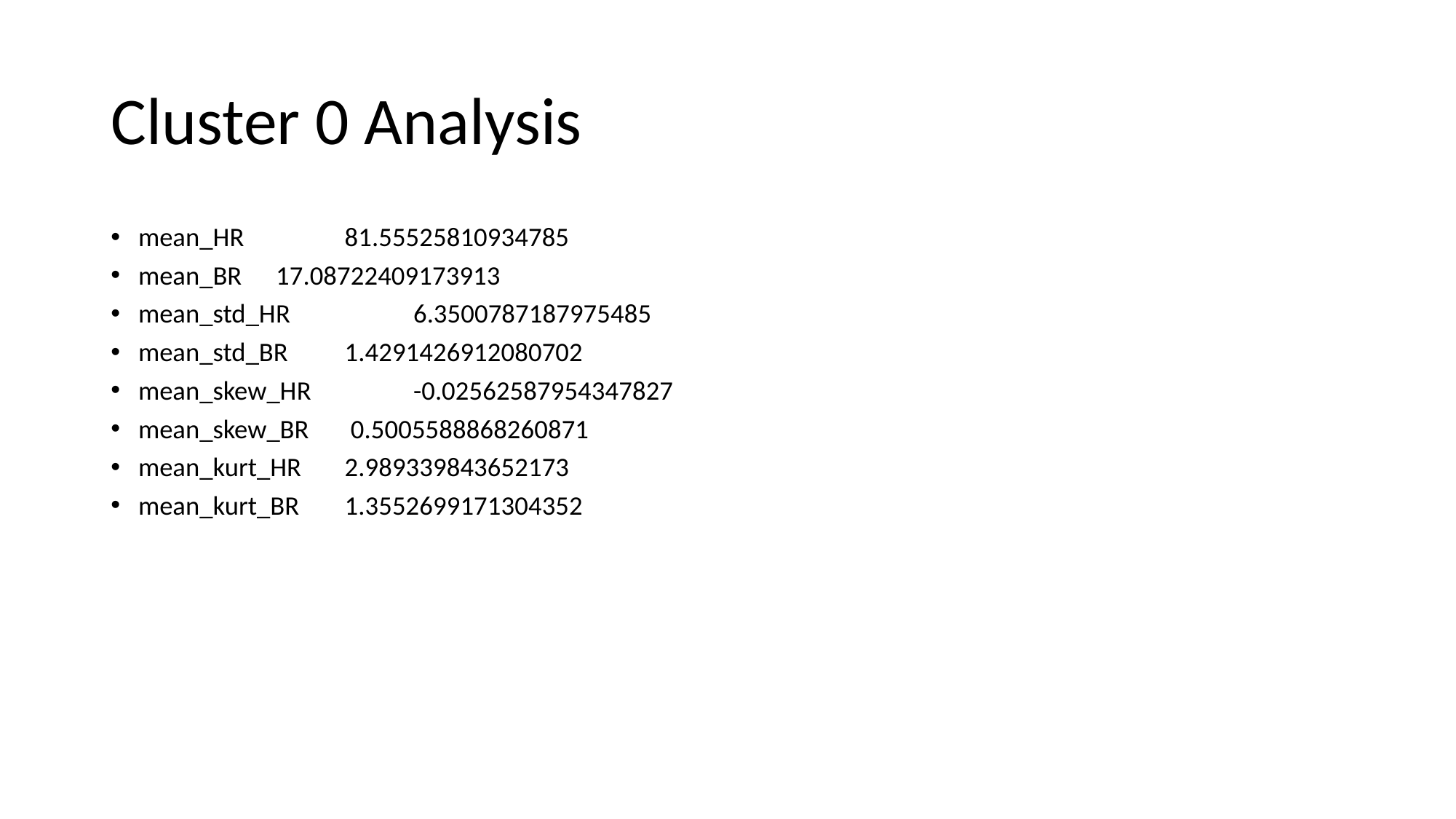

# Cluster 0 Analysis
mean_HR	 	81.55525810934785
mean_BR		17.08722409173913
mean_std_HR	 	6.3500787187975485
mean_std_BR 		1.4291426912080702
mean_skew_HR	 	-0.02562587954347827
mean_skew_BR		 0.5005588868260871
mean_kurt_HR 		2.989339843652173
mean_kurt_BR 		1.3552699171304352